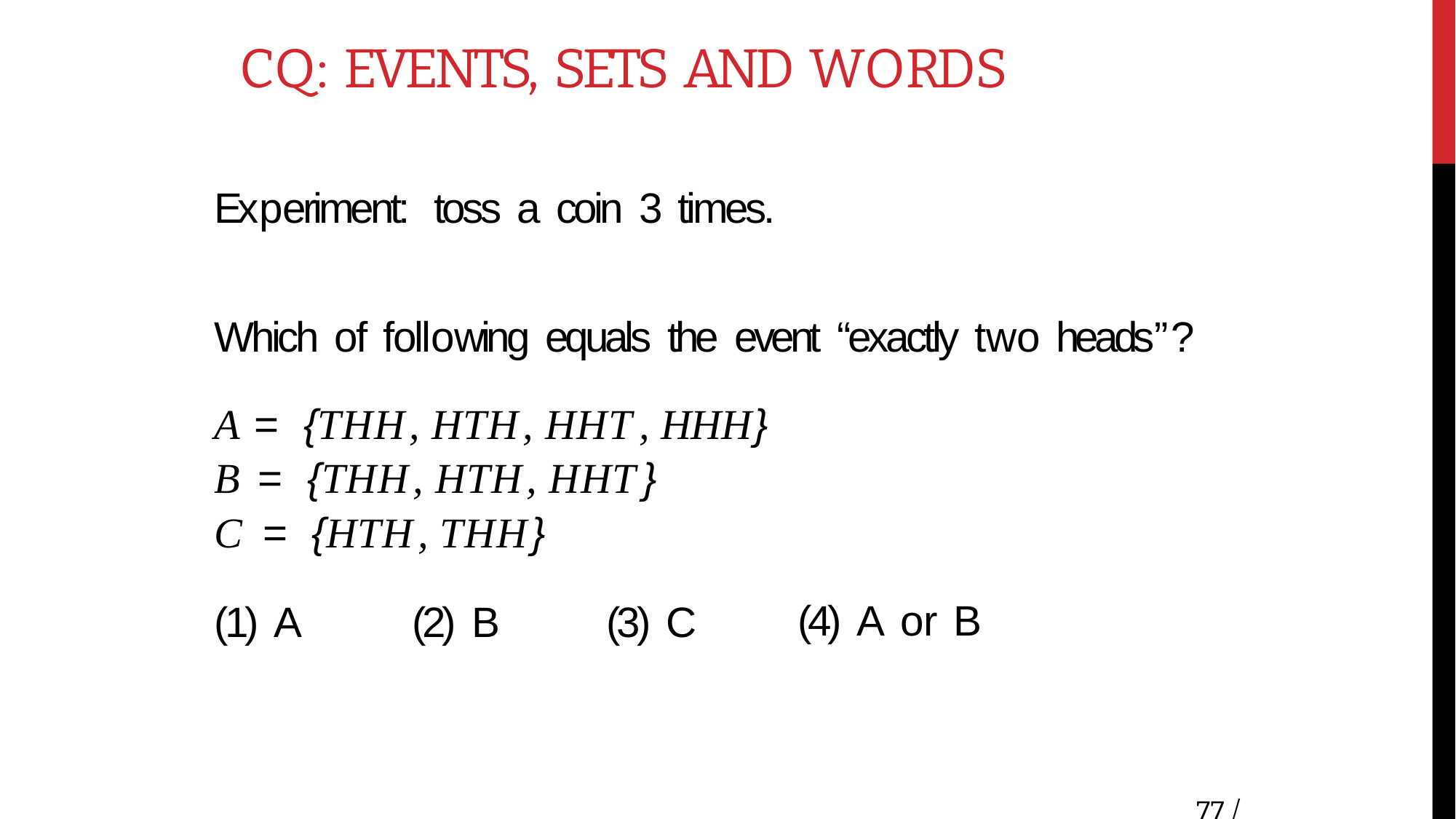

# CQ: Events, sets and words
Experiment:  toss a coin 3 times.

Which of following equals the event “exactly two heads”?
A = {THH, HTH, HHT, HHH} B = {THH, HTH, HHT}
C  = {HTH, THH}
(1) A	(2) B	(3) C
(4) A or B
77 / 22